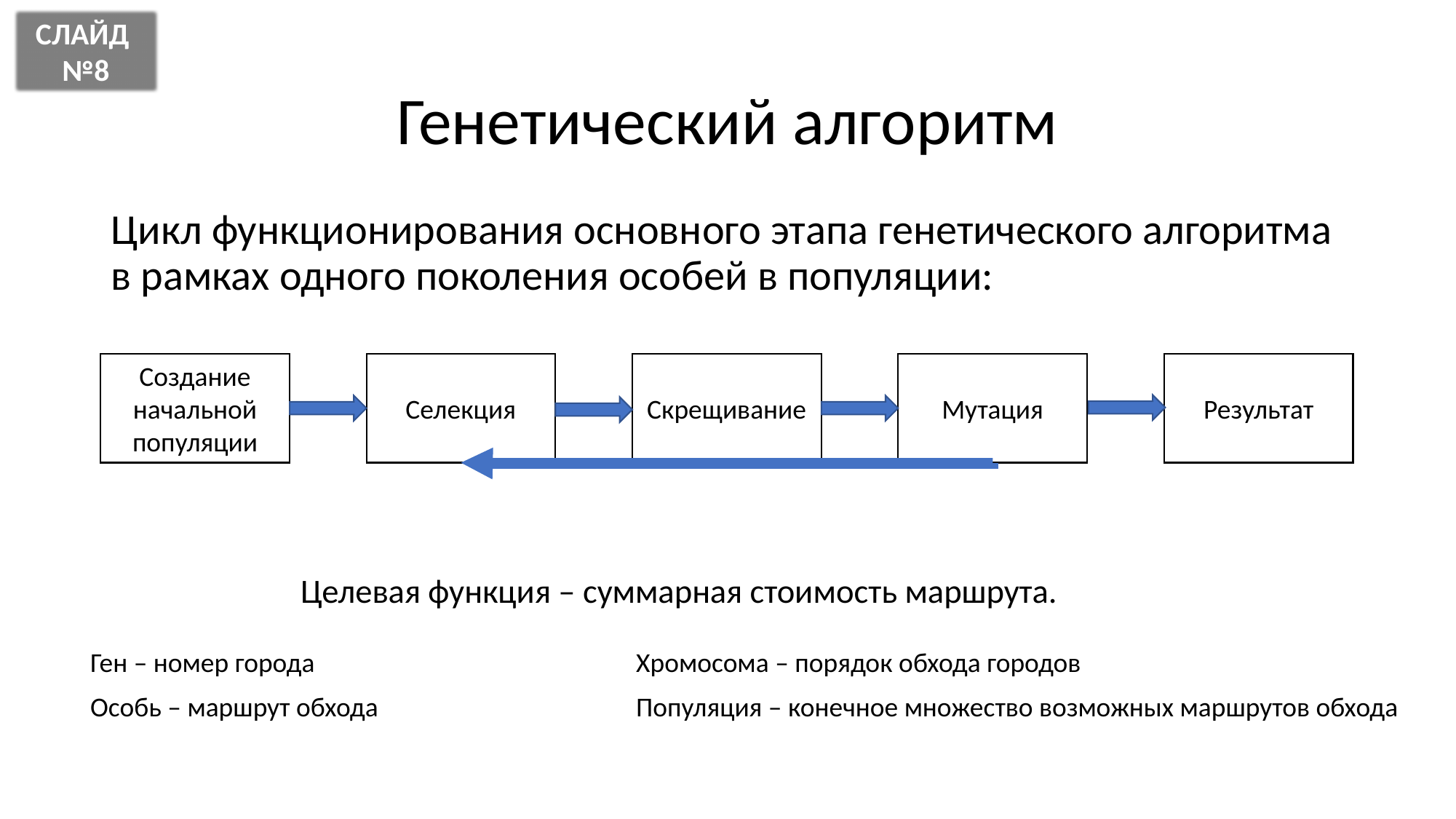

СЛАЙД
№8
# Генетический алгоритм
Цикл функционирования основного этапа генетического алгоритма в рамках одного поколения особей в популяции:

Создание начальной популяции
Селекция
Скрещивание
Мутация
Результат

Целевая функция – суммарная стоимость маршрута.
Ген – номер города			Хромосома – порядок обхода городов
Особь – маршрут обхода			Популяция – конечное множество возможных маршрутов обхода